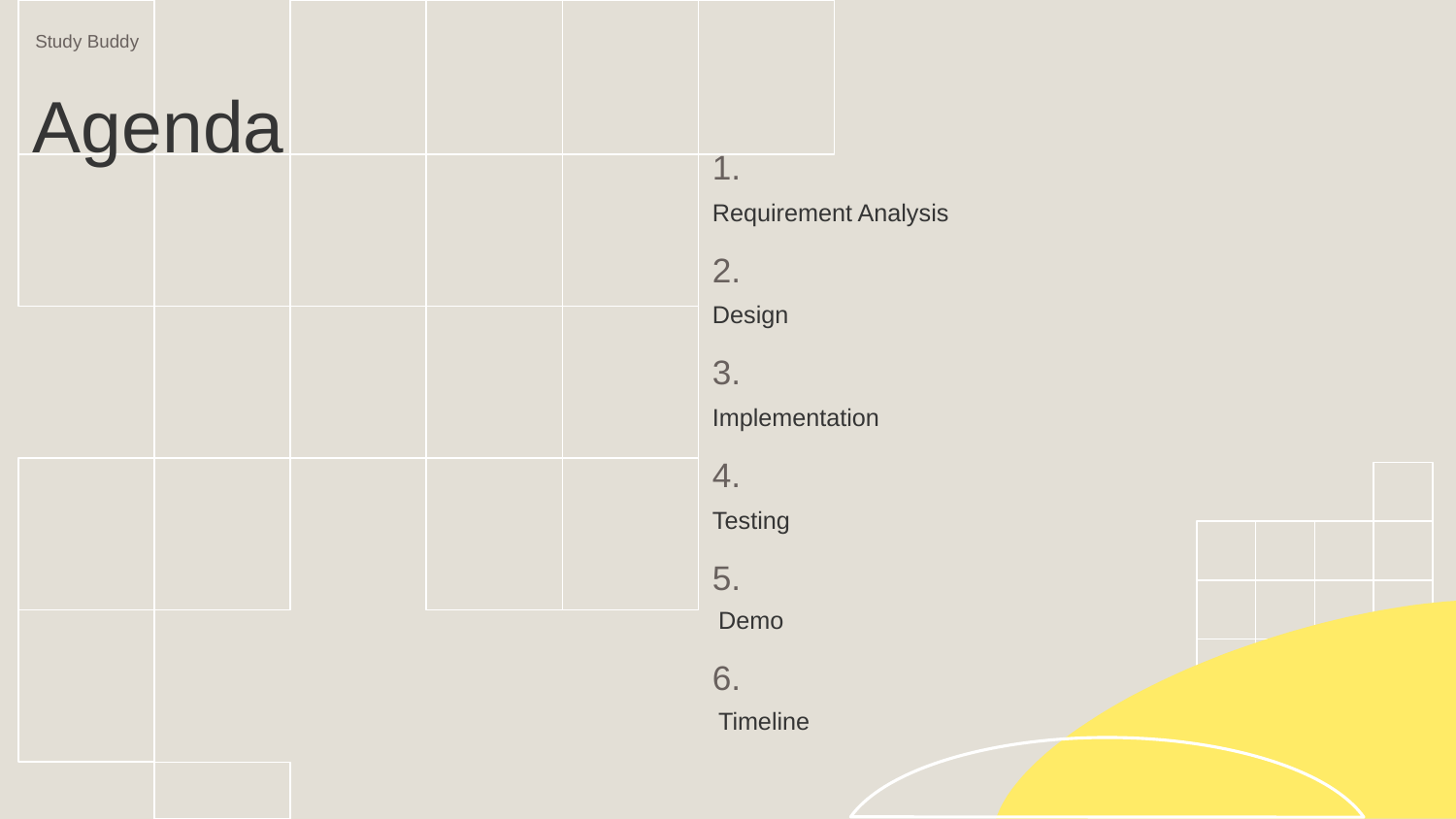

# Study Buddy
Agenda
1.
Requirement Analysis
2.
Design
3.
Implementation
4.
Testing
5.
Demo
6.
Timeline